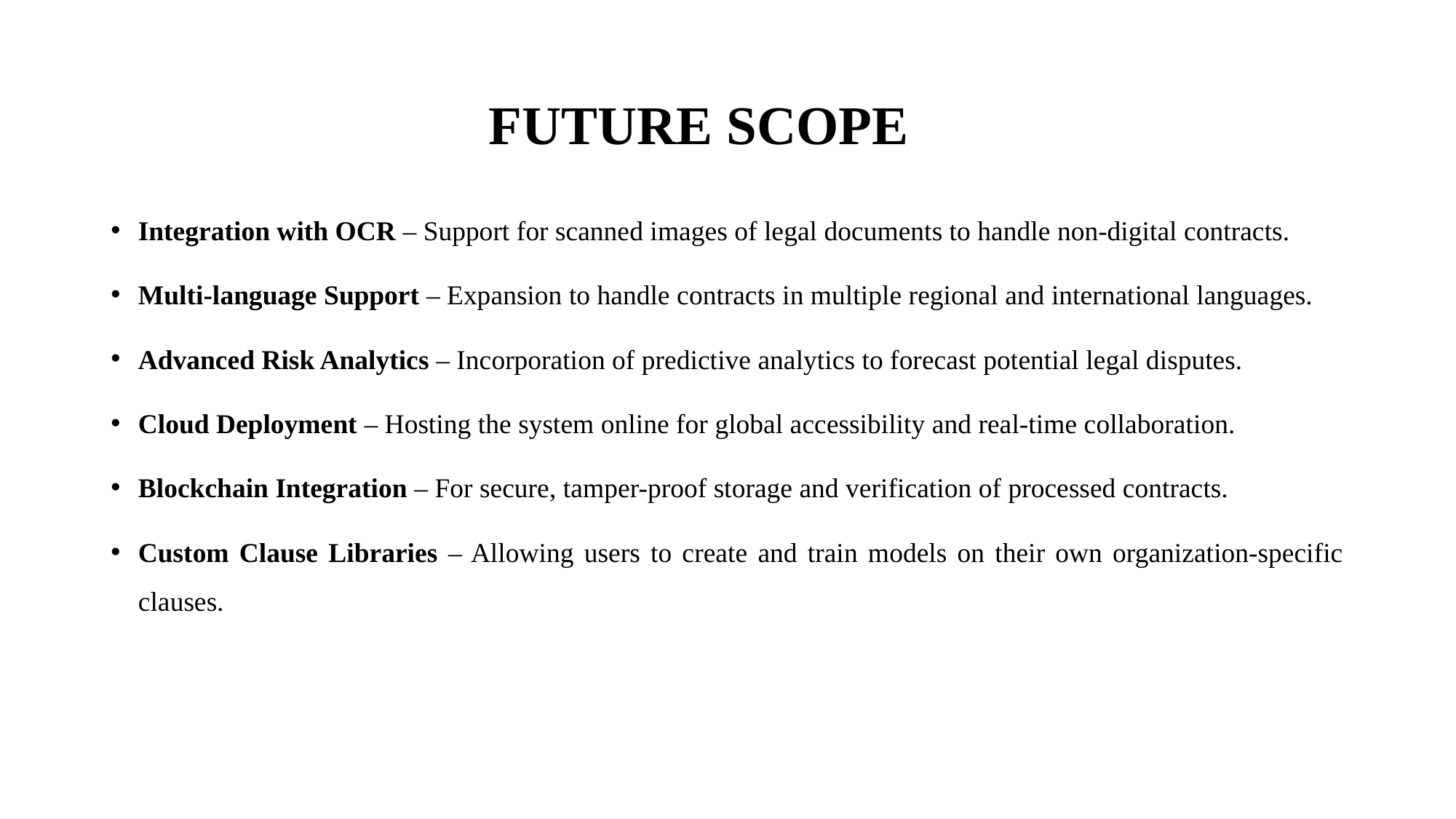

# FUTURE SCOPE
Integration with OCR – Support for scanned images of legal documents to handle non-digital contracts.
Multi-language Support – Expansion to handle contracts in multiple regional and international languages.
Advanced Risk Analytics – Incorporation of predictive analytics to forecast potential legal disputes.
Cloud Deployment – Hosting the system online for global accessibility and real-time collaboration.
Blockchain Integration – For secure, tamper-proof storage and verification of processed contracts.
Custom Clause Libraries – Allowing users to create and train models on their own organization-specific clauses.